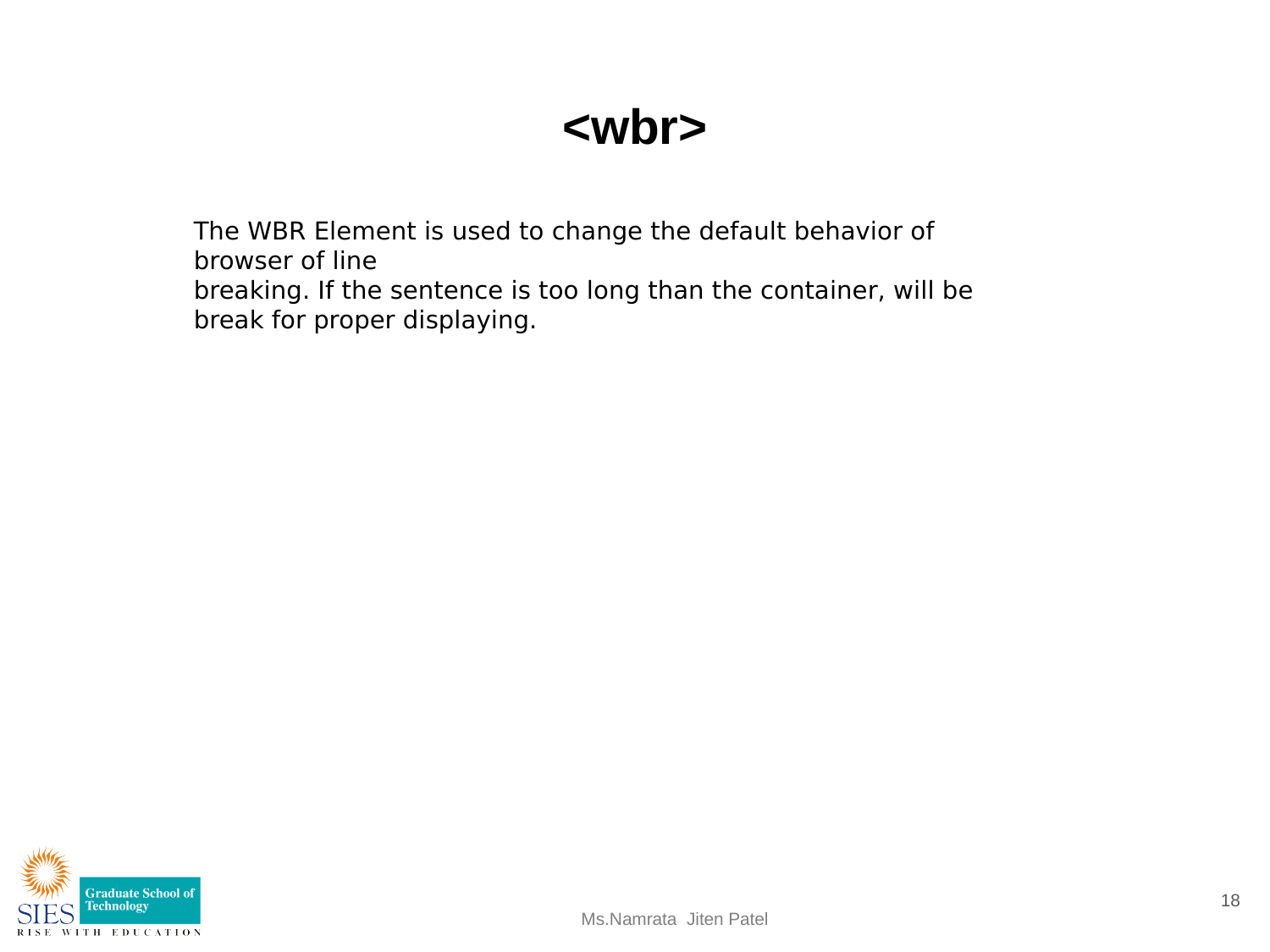

# <wbr>
The WBR Element is used to change the default behavior of browser of line
breaking. If the sentence is too long than the container, will be break for proper displaying.
18